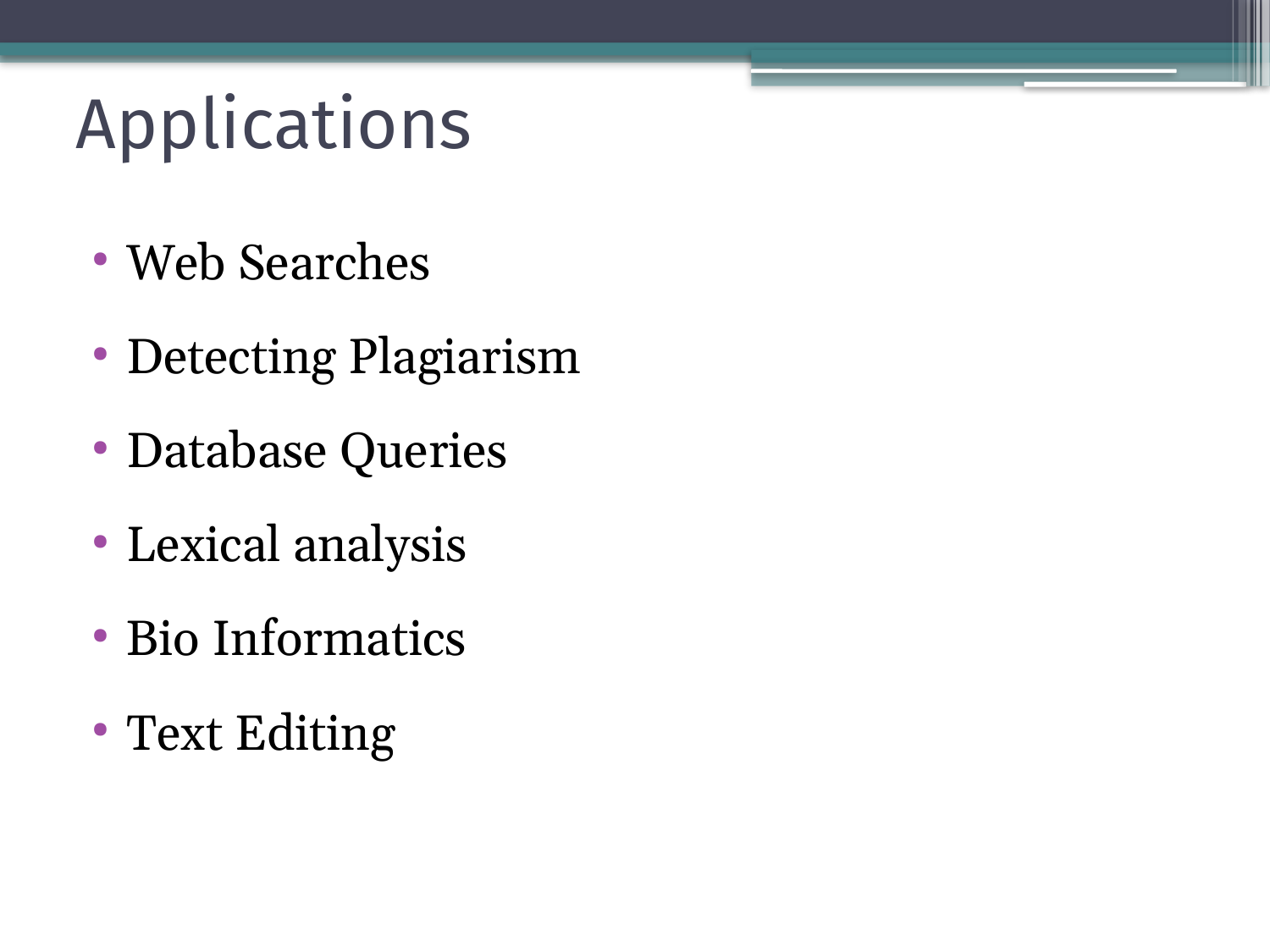

# Applications
Web Searches
Detecting Plagiarism
Database Queries
Lexical analysis
Bio Informatics
Text Editing